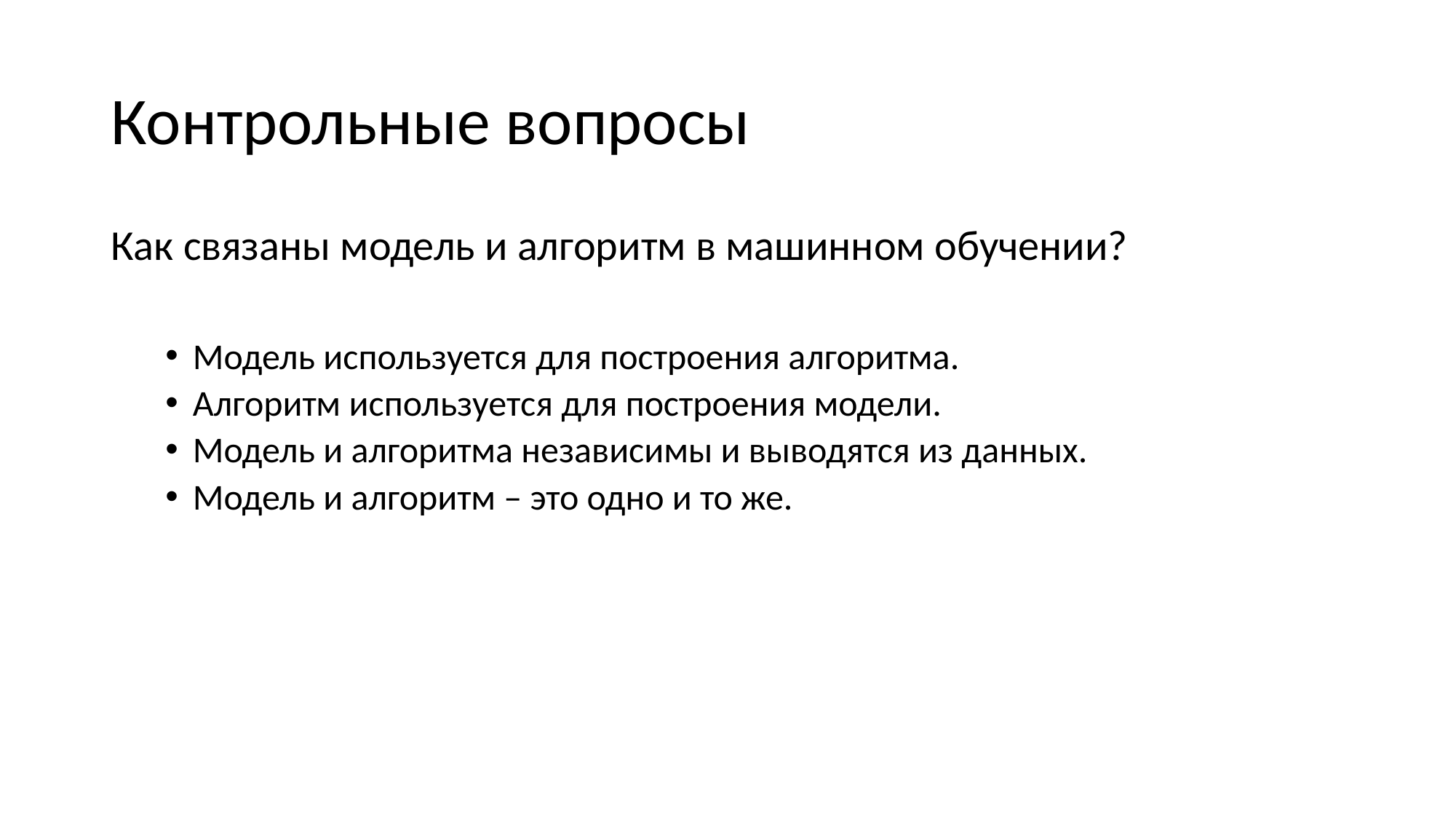

# Контрольные вопросы
Как связаны модель и алгоритм в машинном обучении?

Модель используется для построения алгоритма.
Алгоритм используется для построения модели.
Модель и алгоритма независимы и выводятся из данных.
Модель и алгоритм – это одно и то же.